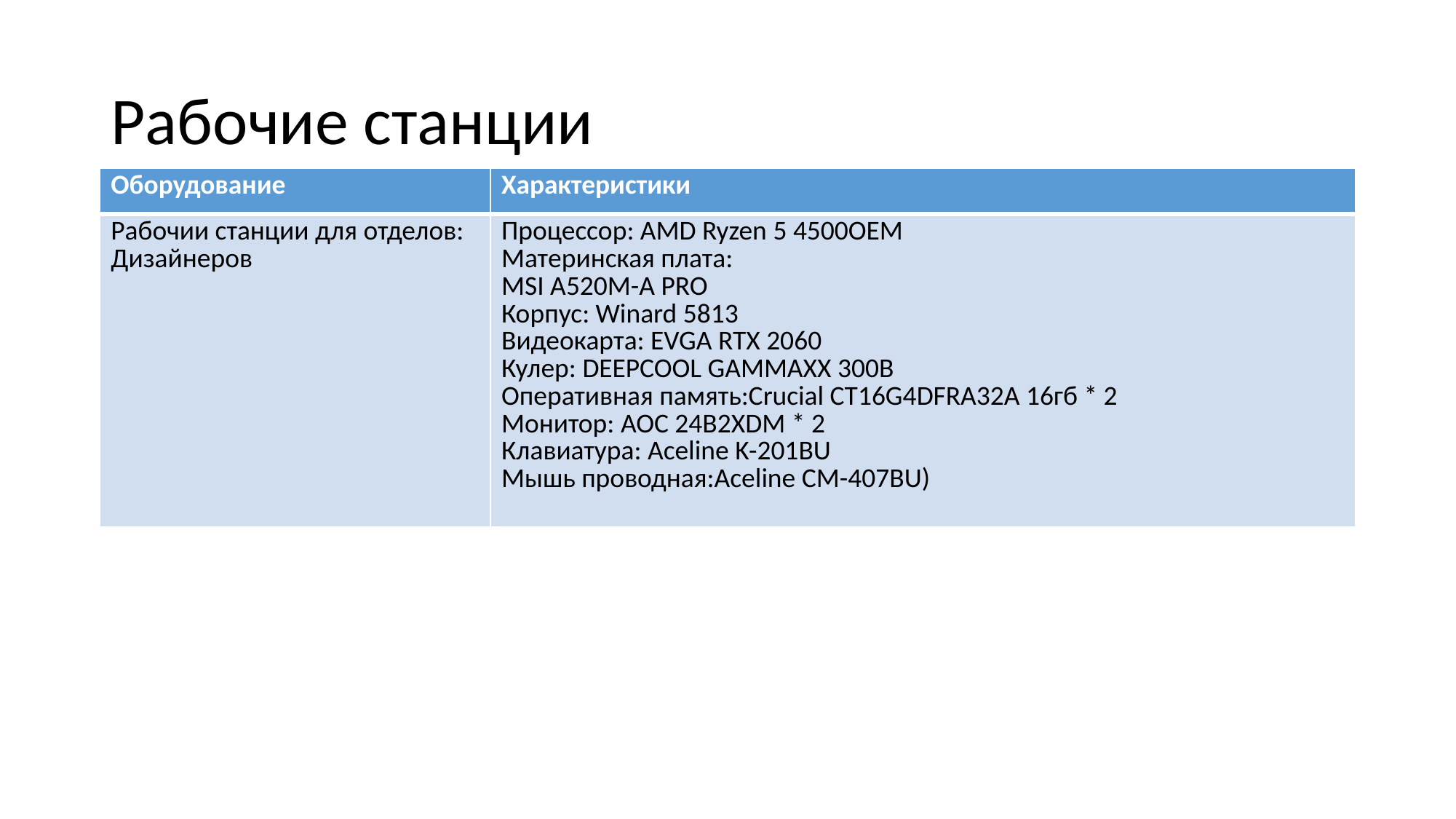

# Рабочие станции
| Оборудование | Характеристики |
| --- | --- |
| Рабочии станции для отделов: Дизайнеров | Процессор: AMD Ryzen 5 4500OEM Материнская плата: MSI A520M-A PRO Корпус: Winard 5813 Видеокарта: EVGA RTX 2060 Кулер: DEEPCOOL GAMMAXX 300В Оперативная память:Crucial CT16G4DFRA32A 16гб \* 2 Монитор: AOC 24B2XDM \* 2 Клавиатура: Aceline K-201BU Мышь проводная:Aceline CM-407BU) |